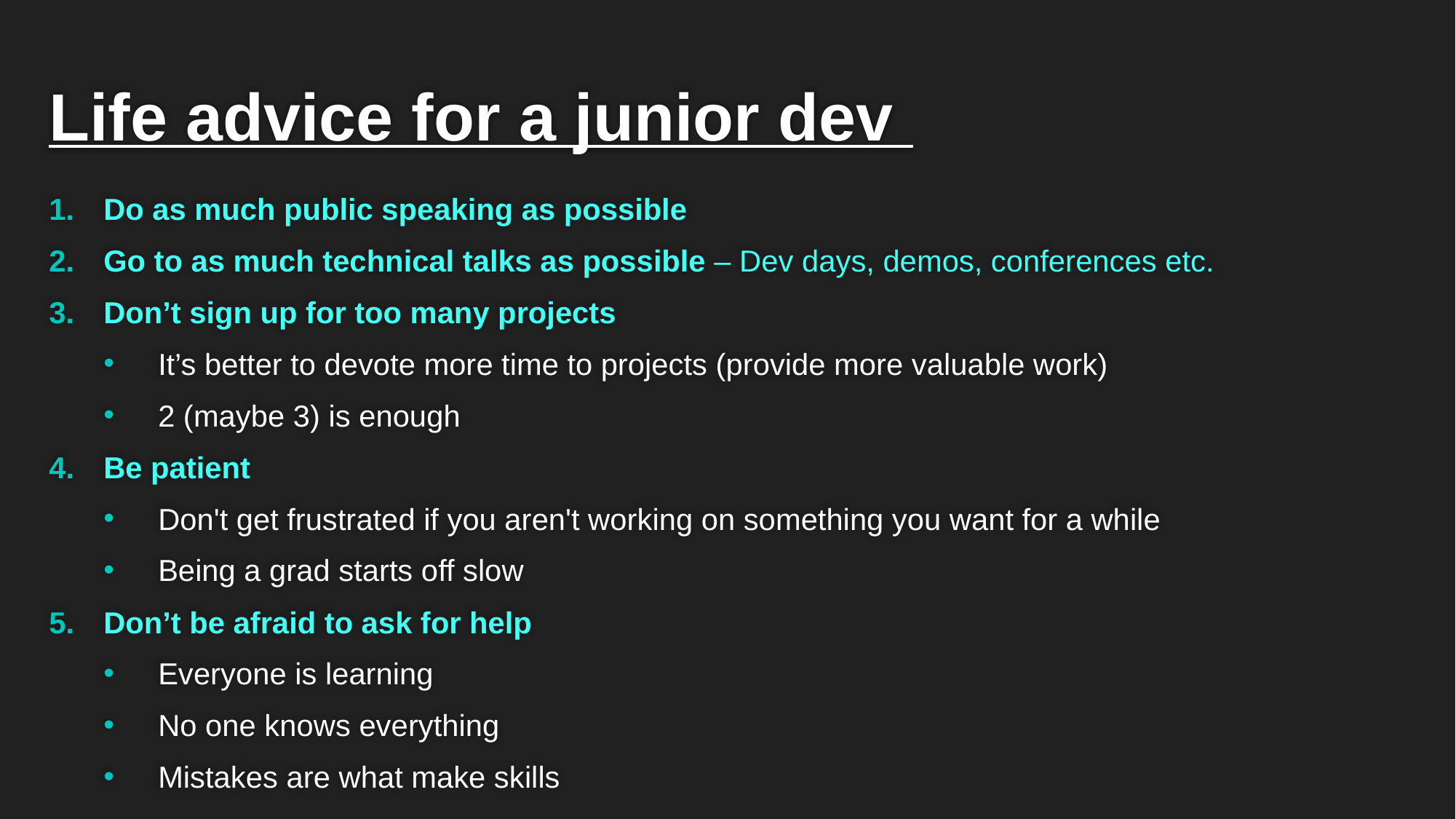

# Life advice for a junior dev
Do as much public speaking as possible
Go to as much technical talks as possible – Dev days, demos, conferences etc.
Don’t sign up for too many projects
It’s better to devote more time to projects (provide more valuable work)
2 (maybe 3) is enough
Be patient
Don't get frustrated if you aren't working on something you want for a while
Being a grad starts off slow
Don’t be afraid to ask for help
Everyone is learning
No one knows everything
Mistakes are what make skills